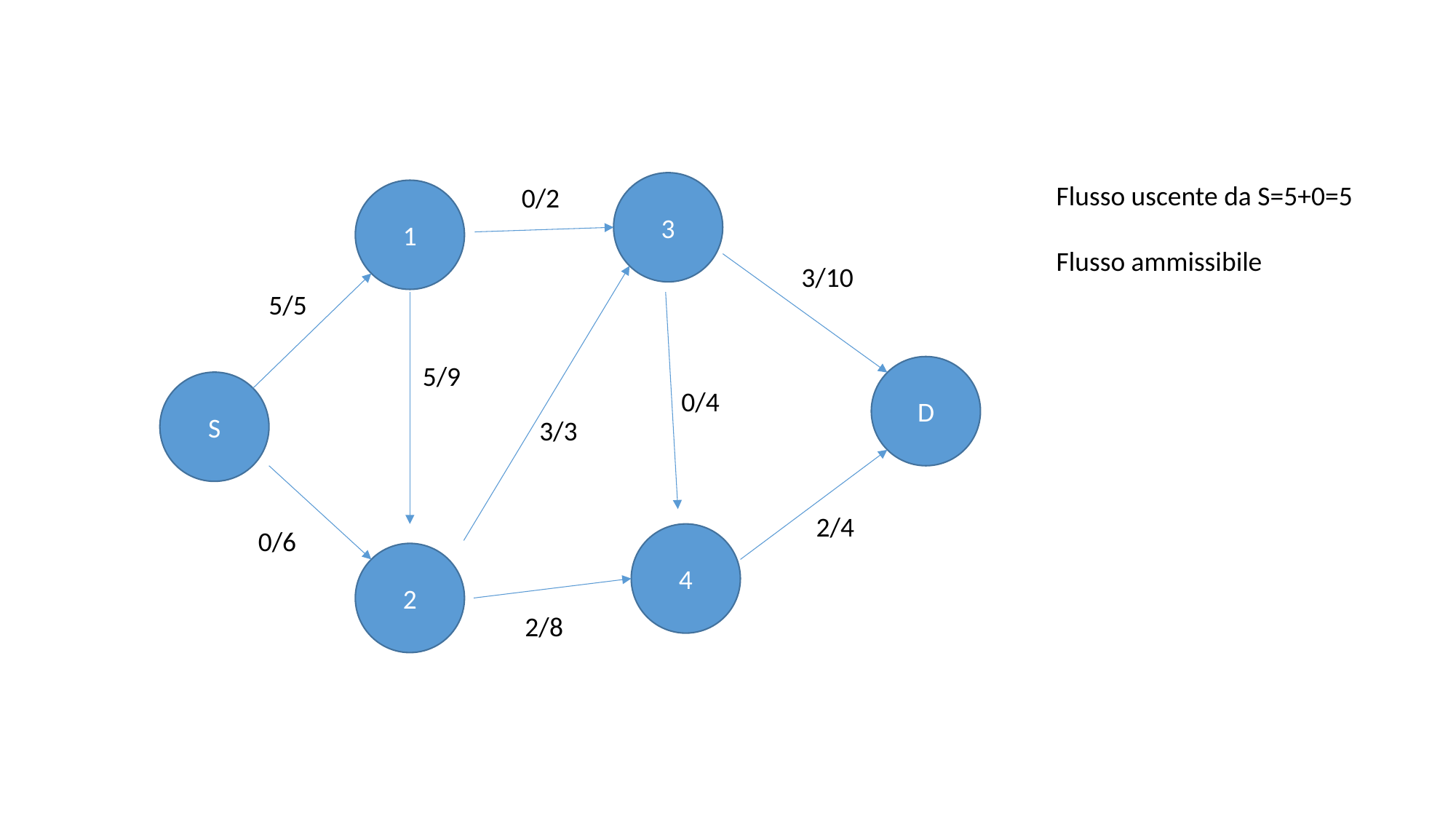

3
Flusso uscente da S=5+0=5

Flusso ammissibile
0/2
1
3/10
5/5
5/9
D
S
0/4
3/3
2/4
0/6
4
2
2/8